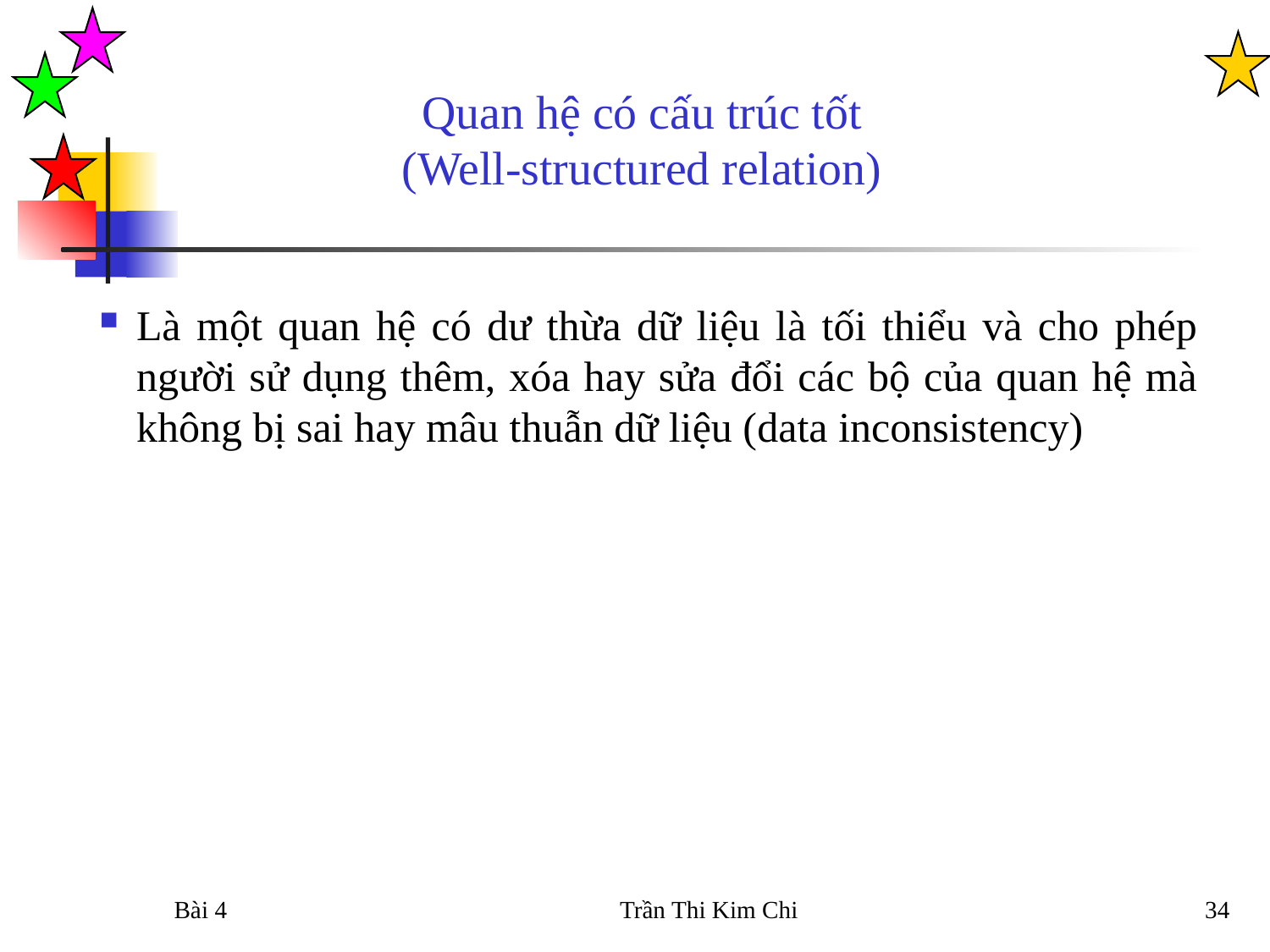

Quan hệ có cấu trúc tốt
(Well-structured relation)
Là một quan hệ có dư thừa dữ liệu là tối thiểu và cho phép người sử dụng thêm, xóa hay sửa đổi các bộ của quan hệ mà không bị sai hay mâu thuẫn dữ liệu (data inconsistency)
Bài 4
Trần Thi Kim Chi
34